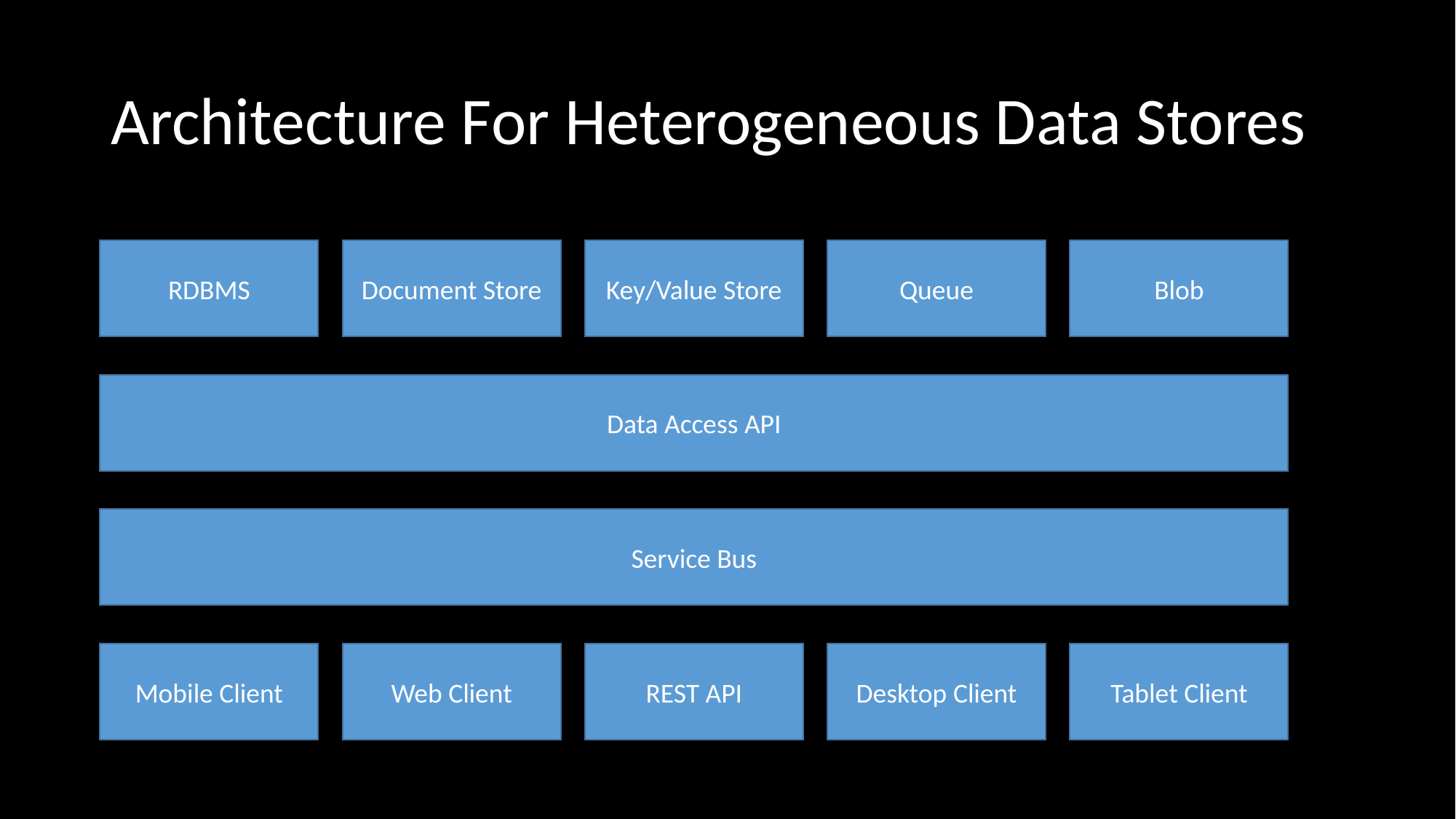

# Architecture For Heterogeneous Data Stores
RDBMS
Document Store
Key/Value Store
Queue
Blob
Data Access API
Service Bus
Mobile Client
Web Client
REST API
Desktop Client
Tablet Client